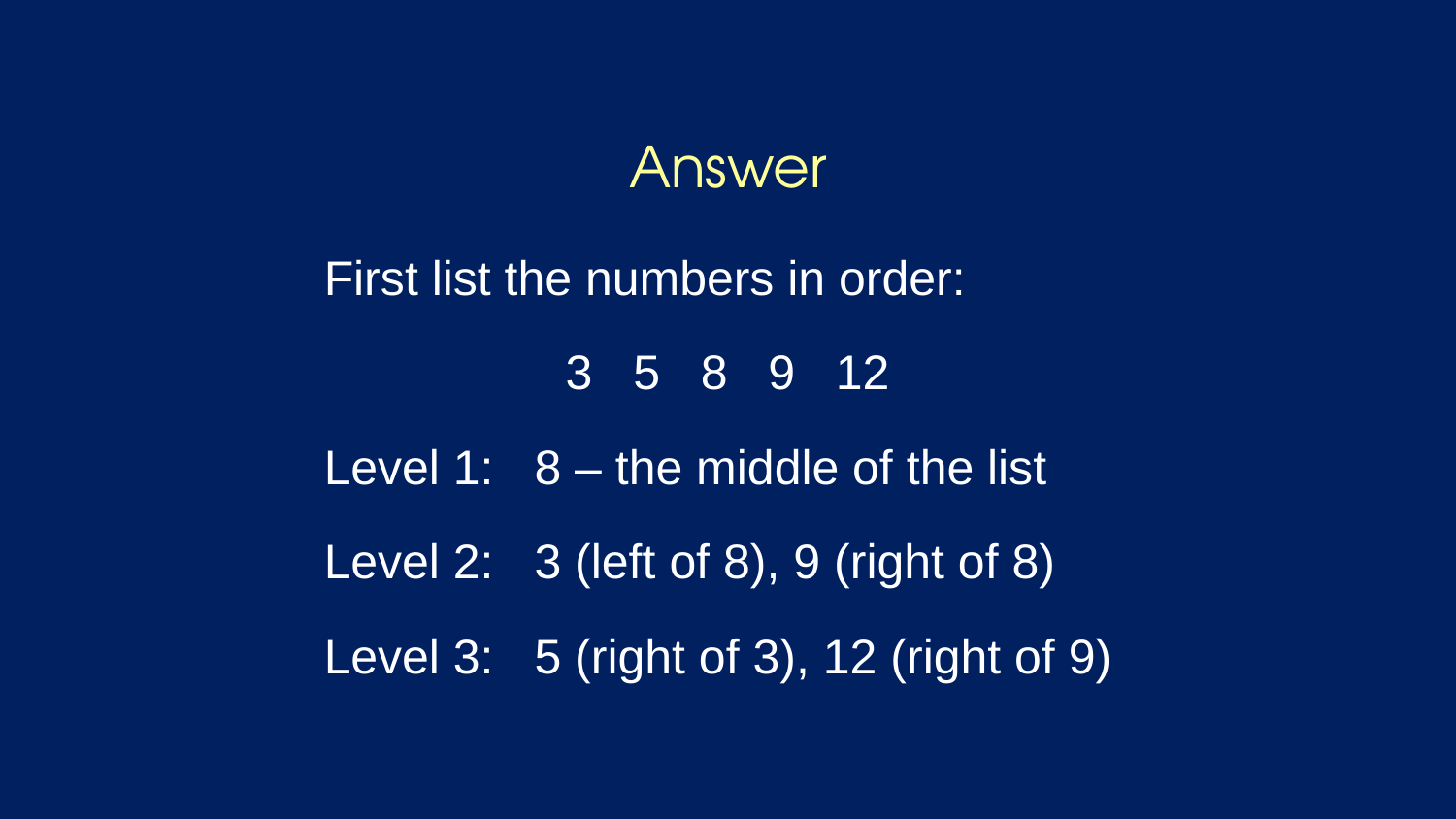

# Answer
First list the numbers in order:
3   5   8   9   12
Level 1:   8 – the middle of the list
Level 2:   3 (left of 8), 9 (right of 8)
Level 3:   5 (right of 3), 12 (right of 9)